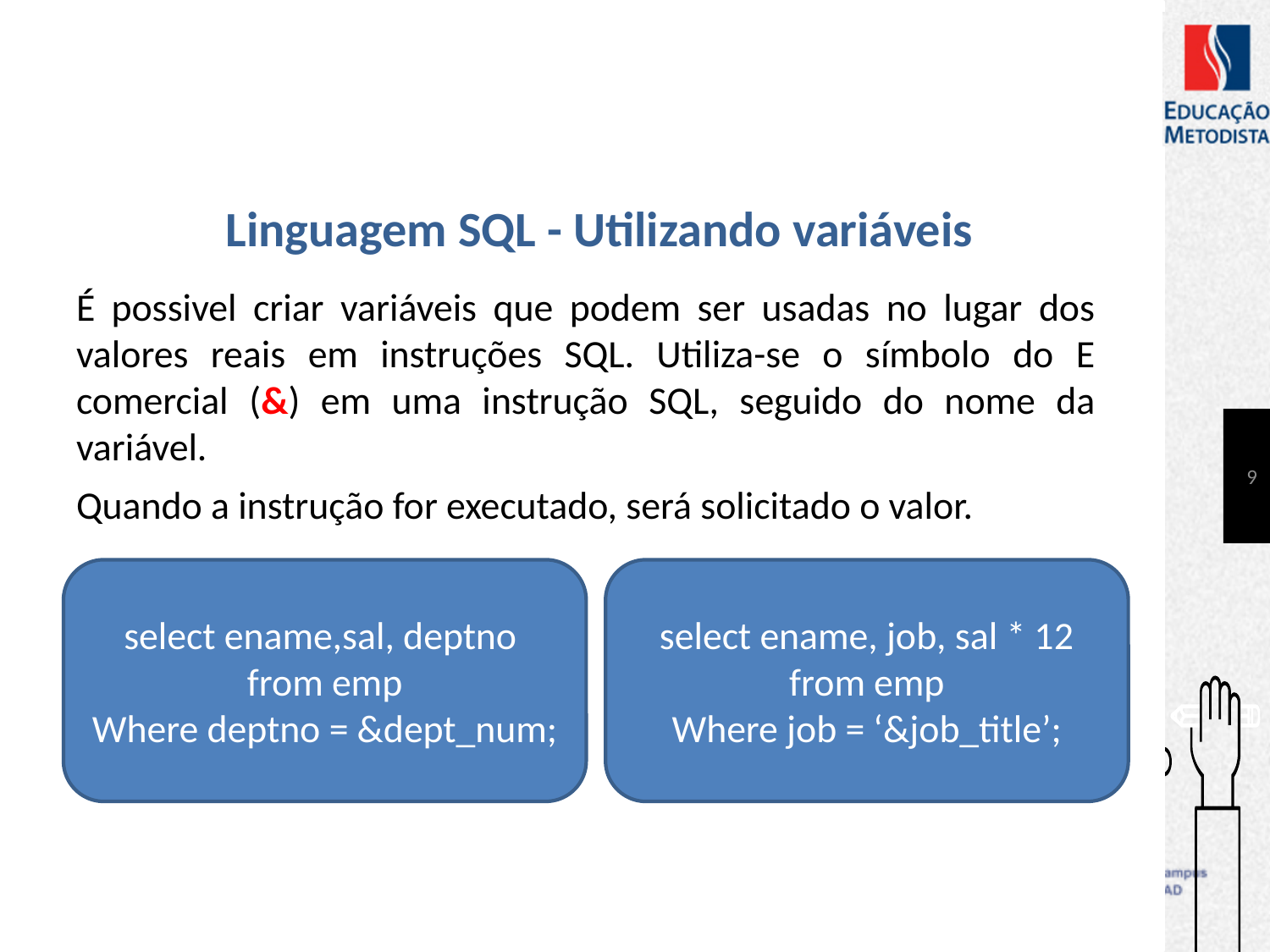

# Linguagem SQL - Utilizando variáveis
É possivel criar variáveis que podem ser usadas no lugar dos valores reais em instruções SQL. Utiliza-se o símbolo do E comercial (&) em uma instrução SQL, seguido do nome da variável.
Quando a instrução for executado, será solicitado o valor.
9
select ename,sal, deptno
from emp
Where deptno = &dept_num;
select ename, job, sal * 12
from emp
Where job = ‘&job_title’;